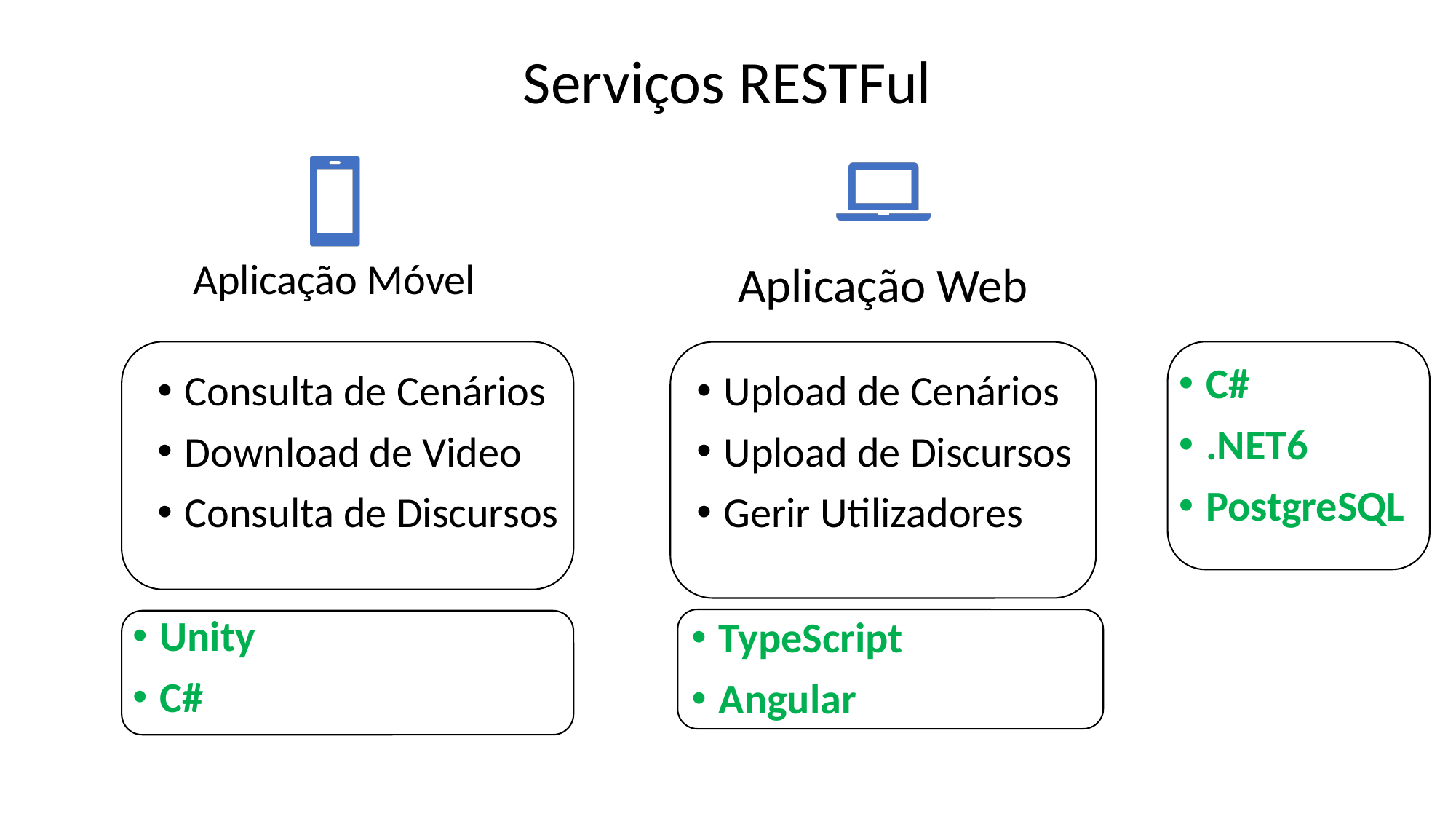

# Serviços RESTFul

Aplicação Móvel
Aplicação Web

C#
.NET6
PostgreSQL
Consulta de Cenários
Download de Video
Consulta de Discursos

Upload de Cenários
Upload de Discursos
Gerir Utilizadores

Unity
C#

TypeScript
Angular